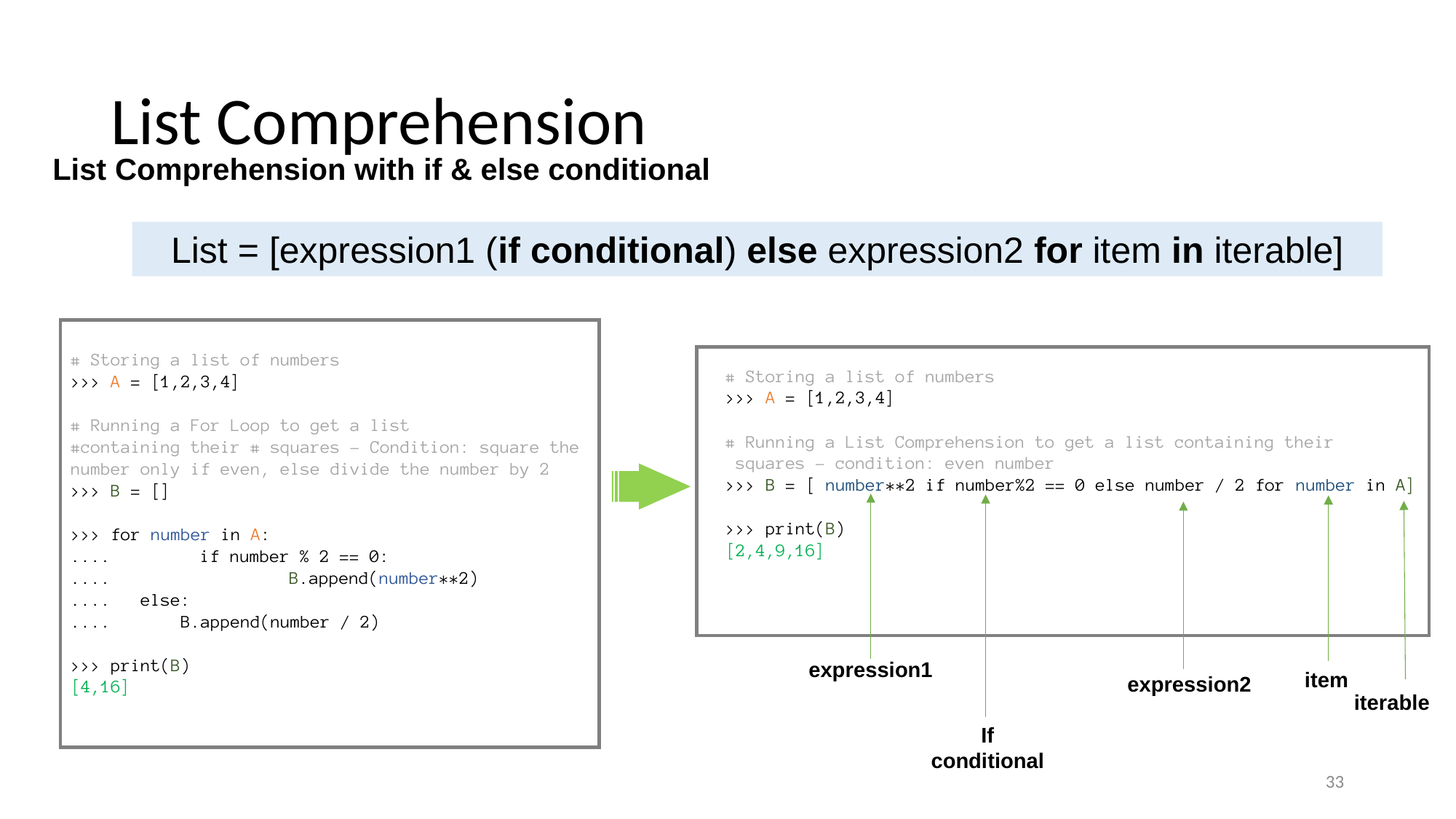

# List Comprehension
List Comprehension with if & else conditional
List = [expression1 (if conditional) else expression2 for item in iterable]

# Storing a list of numbers
>>> A = [1,2,3,4]

# Running a For Loop to get a list
#containing their # squares – Condition: square the number only if even, else divide the number by 2
>>> B = []

>>> for number in A:
.... 	  if number % 2 == 0:
....		B.append(number**2)
....   else:
....       B.append(number / 2)

>>> print(B)
[4,16]

# Storing a list of numbers
>>> A = [1,2,3,4]

# Running a List Comprehension to get a list containing their
 squares – condition: even number
>>> B = [ number**2 if number%2 == 0 else number / 2 for number in A]

>>> print(B)
[2,4,9,16]

expression1
item
expression2
iterable
If conditional
33